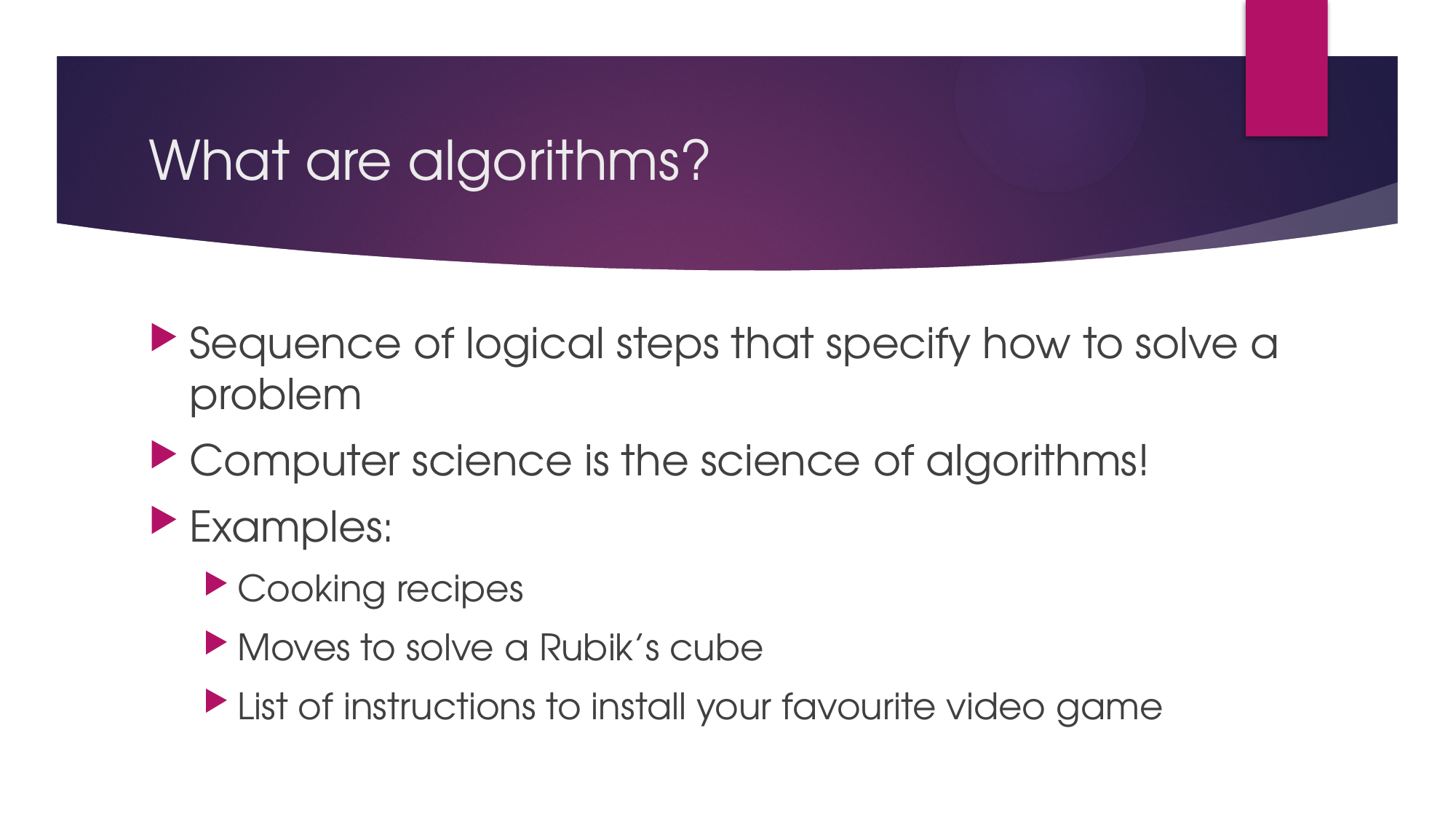

# What are algorithms?
Sequence of logical steps that specify how to solve a problem
Computer science is the science of algorithms!
Examples:
Cooking recipes
Moves to solve a Rubik’s cube
List of instructions to install your favourite video game